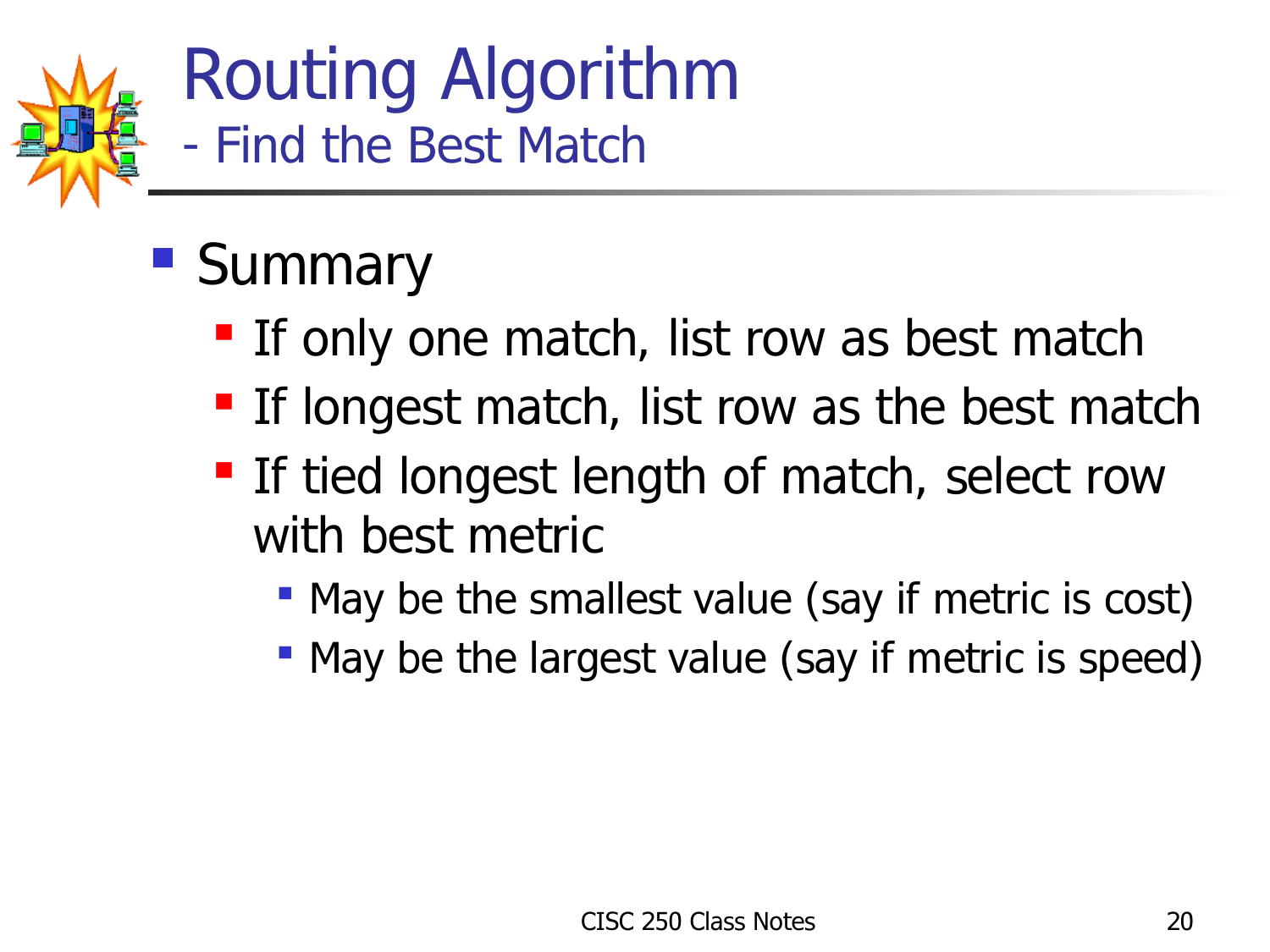

# Routing Algorithm - Find the Best Match
Summary
If only one match, list row as best match
If longest match, list row as the best match
If tied longest length of match, select row with best metric
May be the smallest value (say if metric is cost)
May be the largest value (say if metric is speed)

CISC 250 Class Notes
20